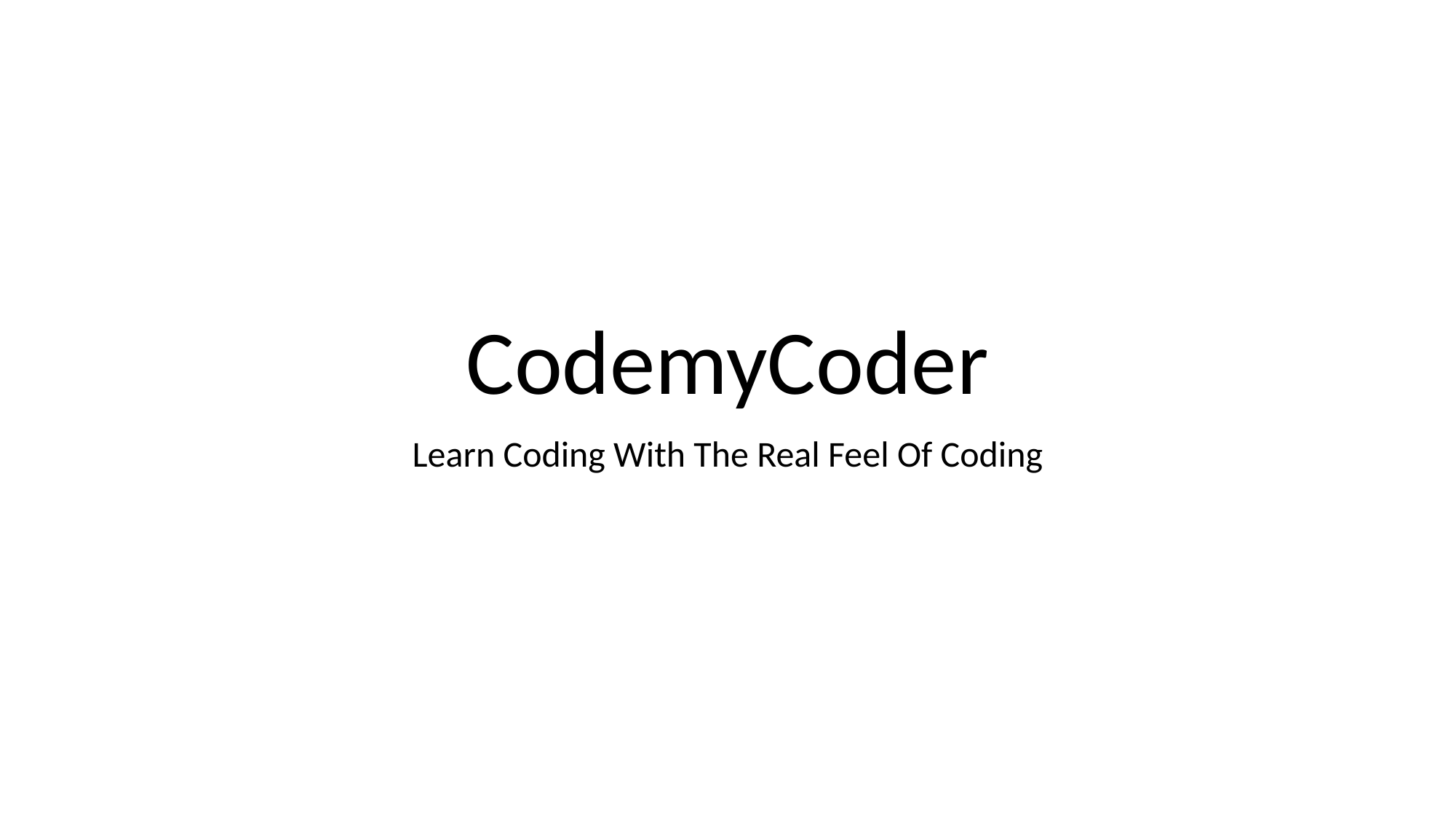

# CodemyCoder
Learn Coding With The Real Feel Of Coding